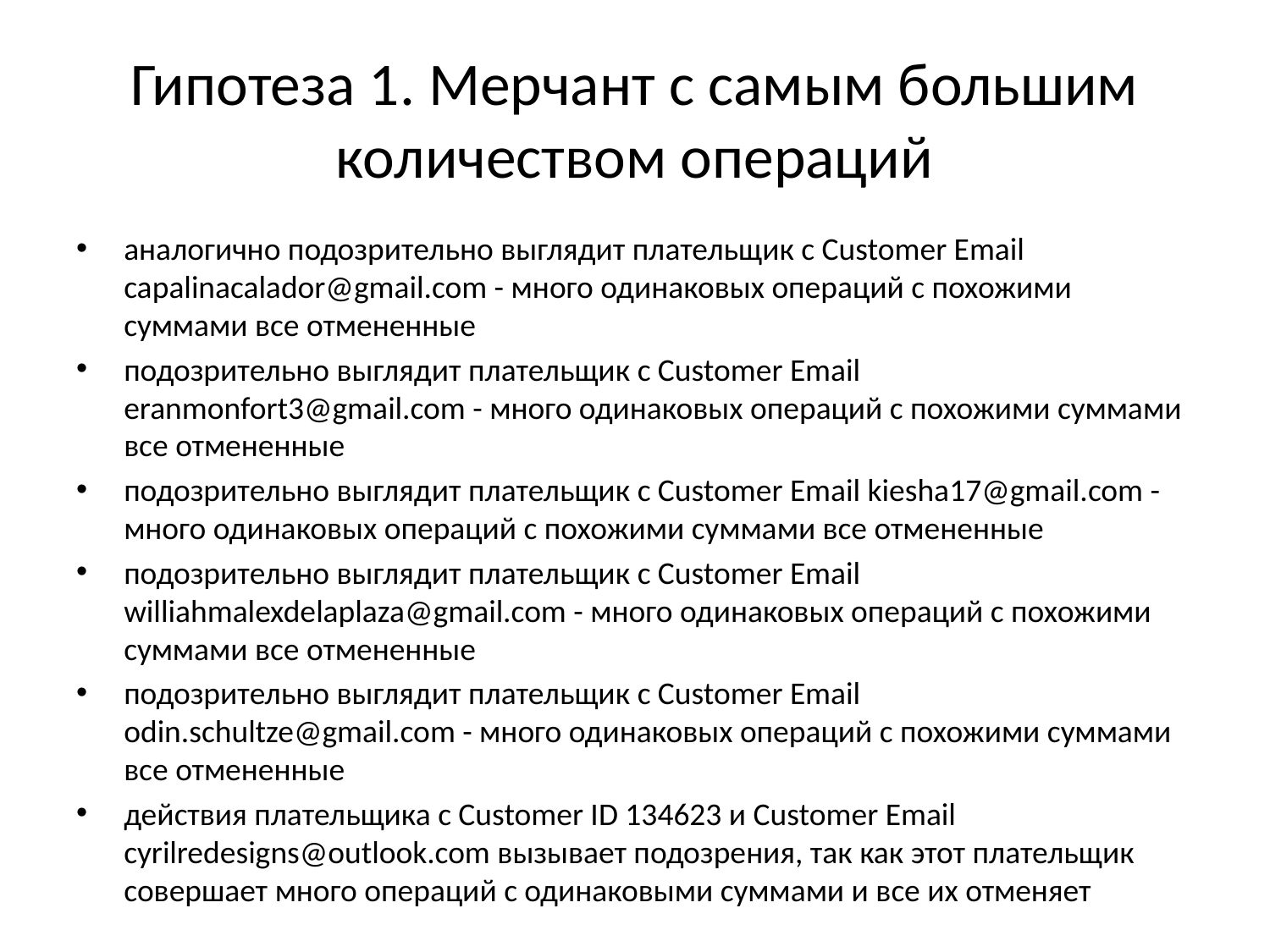

# Гипотеза 1. Мерчант с самым большим количеством операций
аналогично подозрительно выглядит плательщик с Customer Email capalinacalador@gmail.com - много одинаковых операций с похожими суммами все отмененные
подозрительно выглядит плательщик с Customer Email eranmonfort3@gmail.com - много одинаковых операций с похожими суммами все отмененные
подозрительно выглядит плательщик с Customer Email kiesha17@gmail.com - много одинаковых операций с похожими суммами все отмененные
подозрительно выглядит плательщик с Customer Email williahmalexdelaplaza@gmail.com - много одинаковых операций с похожими суммами все отмененные
подозрительно выглядит плательщик с Customer Email odin.schultze@gmail.com - много одинаковых операций с похожими суммами все отмененные
действия плательщика с Customer ID 134623 и Customer Email cyrilredesigns@outlook.com вызывает подозрения, так как этот плательщик совершает много операций с одинаковыми суммами и все их отменяет